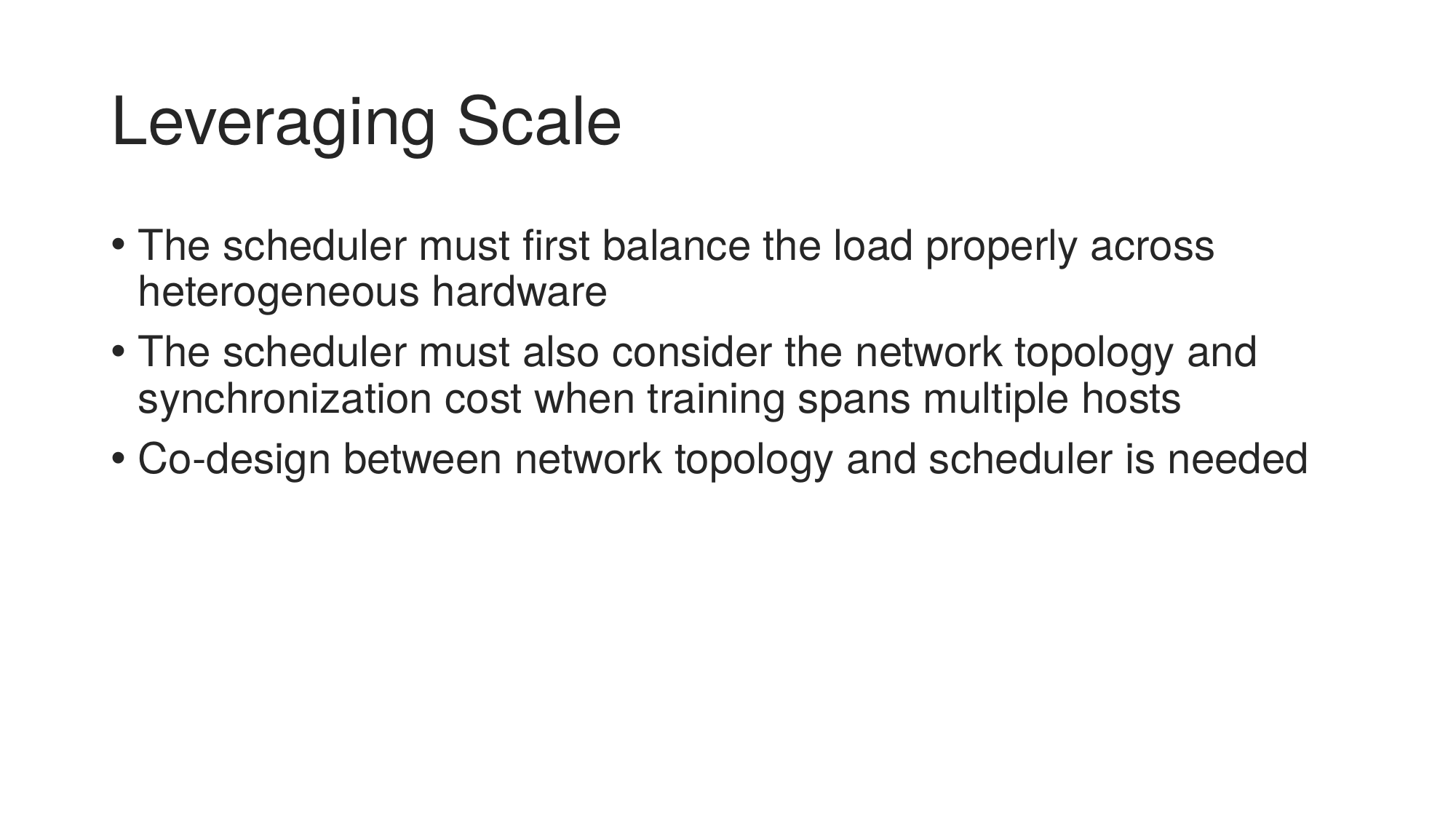

# Leveraging Scale
The scheduler must first balance the load properly across heterogeneous hardware
The scheduler must also consider the network topology and synchronization cost when training spans multiple hosts
Co-design between network topology and scheduler is needed